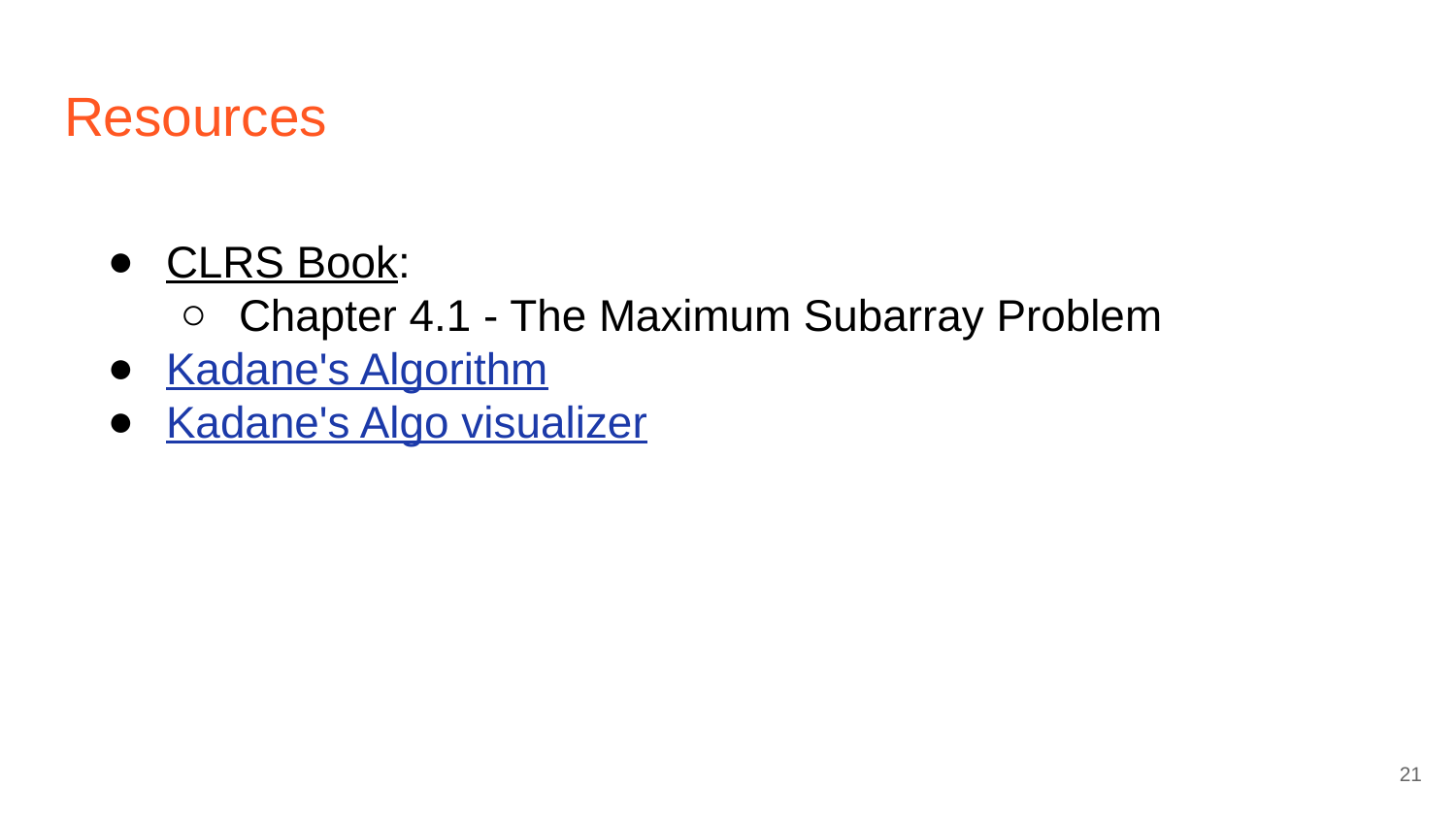

# Resources
CLRS Book:
Chapter 4.1 - The Maximum Subarray Problem
Kadane's Algorithm
Kadane's Algo visualizer
21